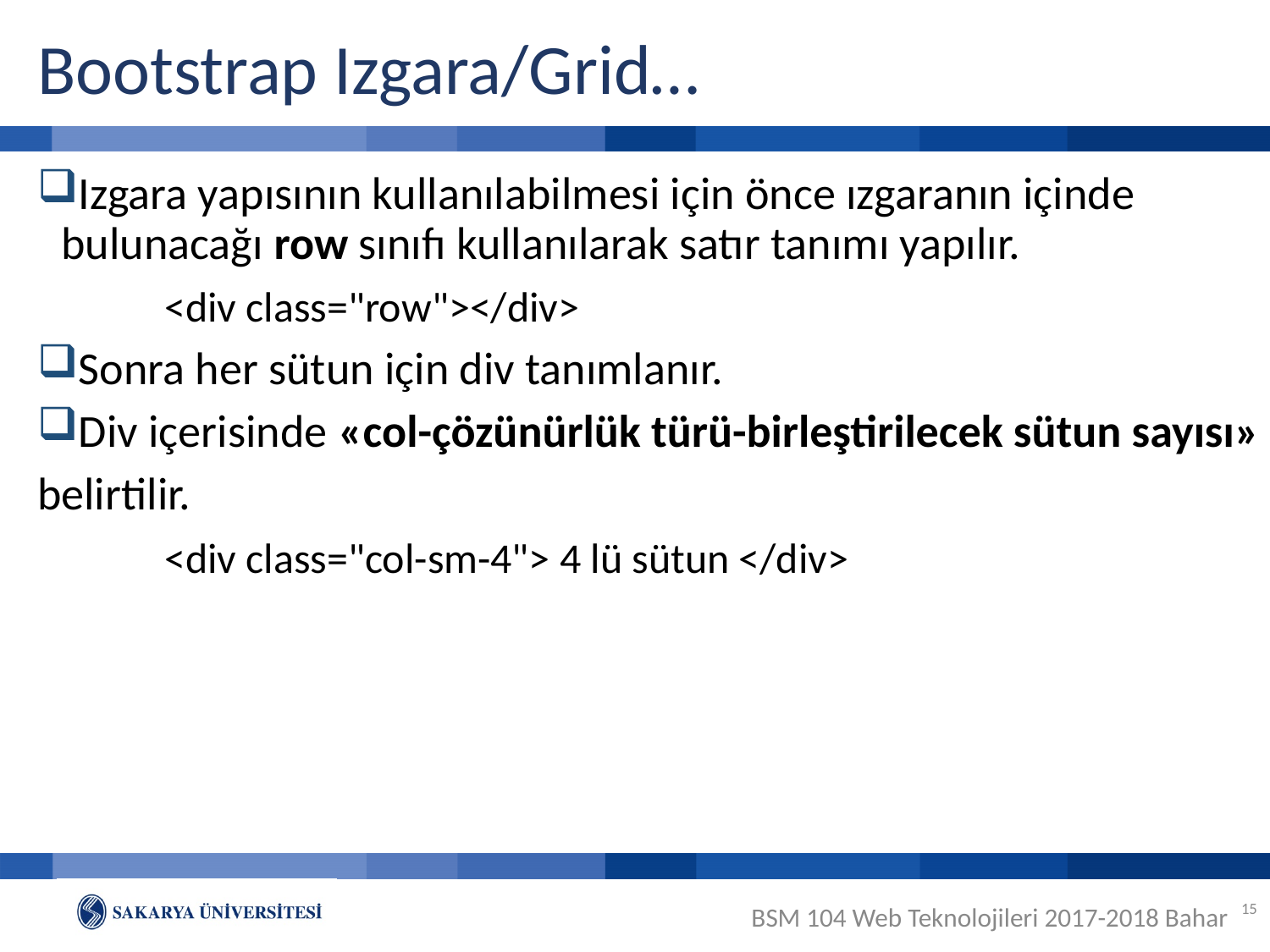

Bootstrap Izgara/Grid…
Izgara yapısının kullanılabilmesi için önce ızgaranın içinde bulunacağı row sınıfı kullanılarak satır tanımı yapılır.
	<div class="row"></div>
Sonra her sütun için div tanımlanır.
Div içerisinde «col-çözünürlük türü-birleştirilecek sütun sayısı»
belirtilir.
	<div class="col-sm-4"> 4 lü sütun </div>
15